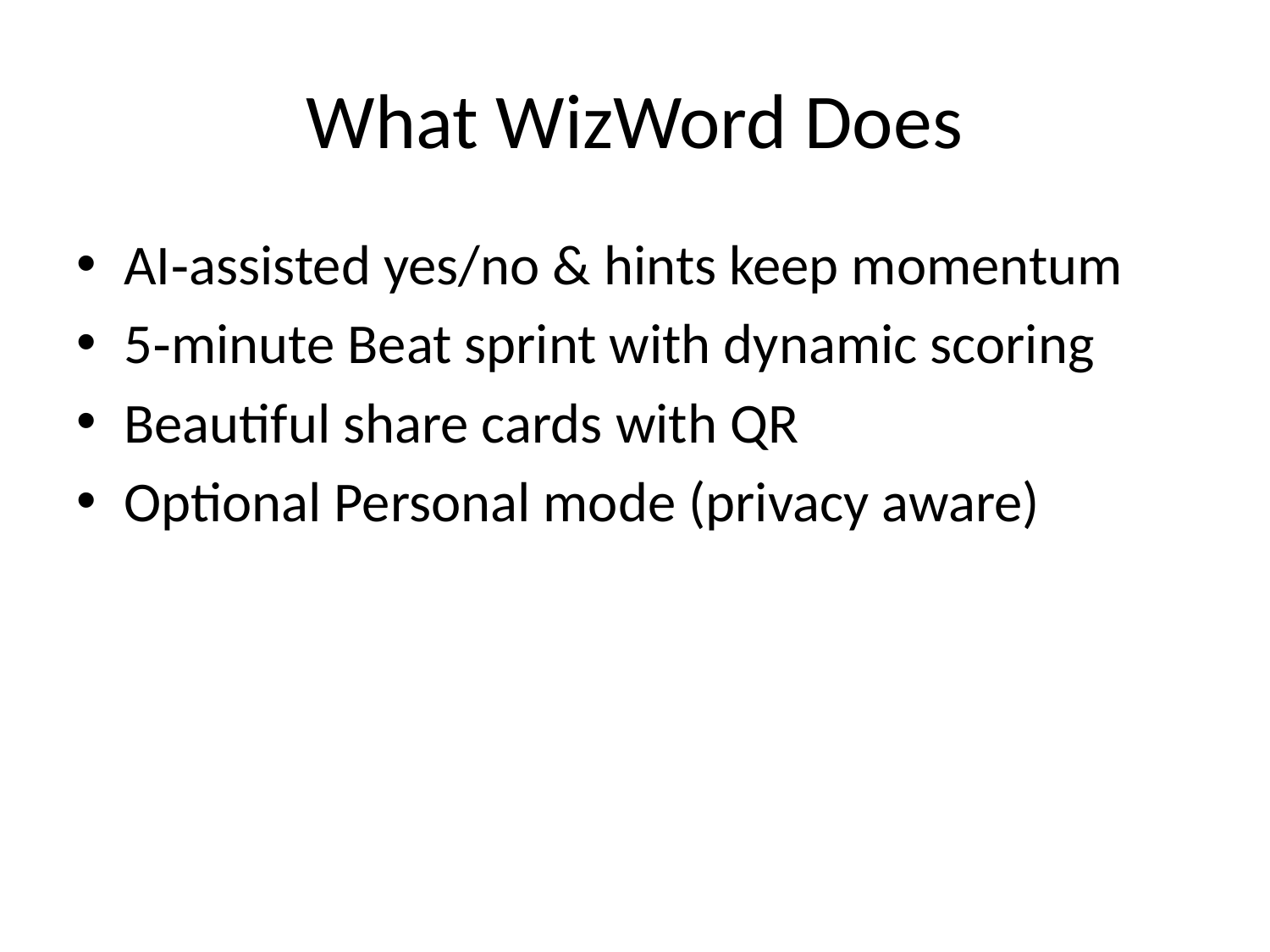

# What WizWord Does
AI‑assisted yes/no & hints keep momentum
5‑minute Beat sprint with dynamic scoring
Beautiful share cards with QR
Optional Personal mode (privacy aware)